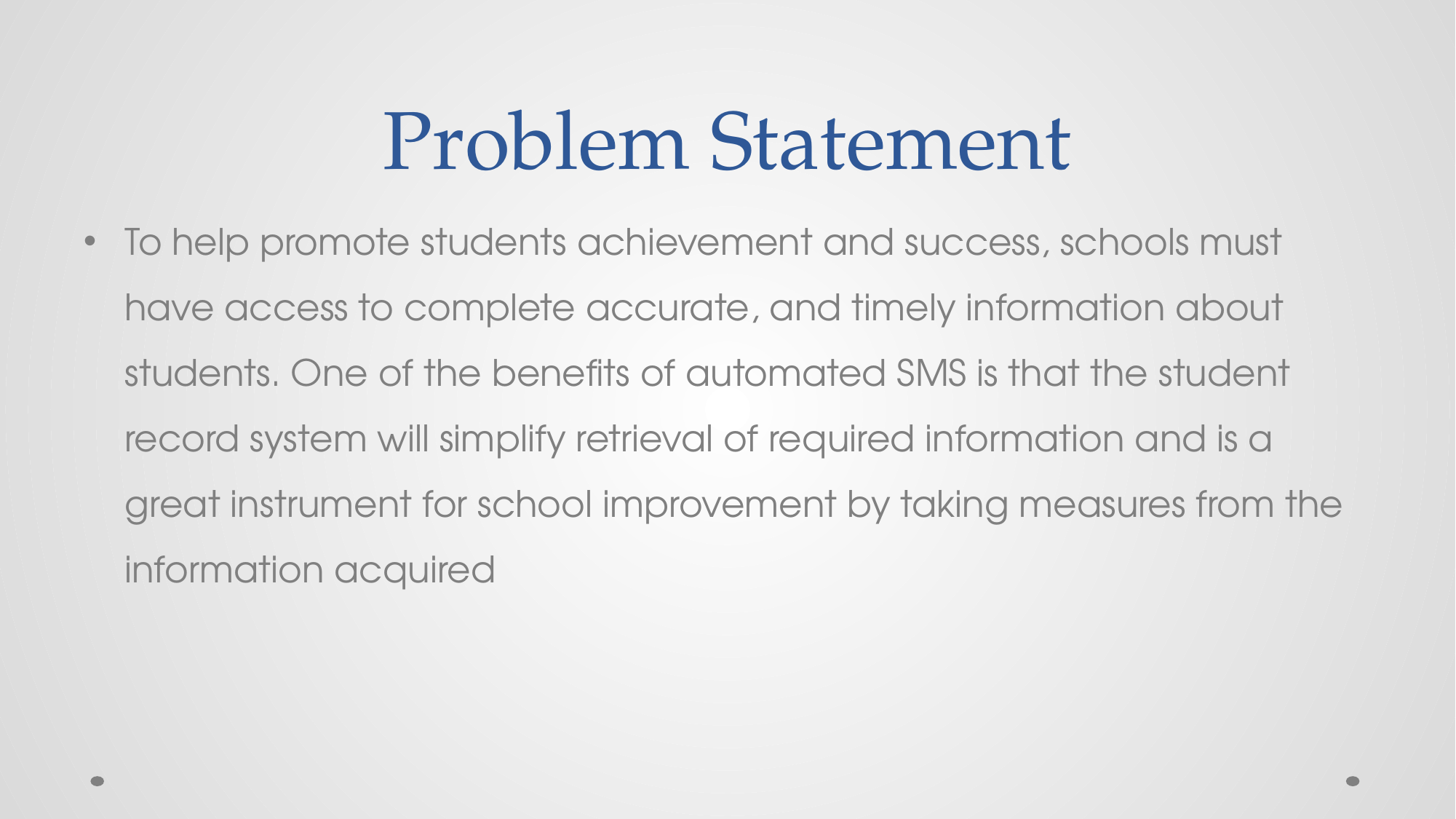

# Problem Statement
To help promote students achievement and success, schools must have access to complete accurate, and timely information about students. One of the benefits of automated SMS is that the student record system will simplify retrieval of required information and is a great instrument for school improvement by taking measures from the information acquired

4